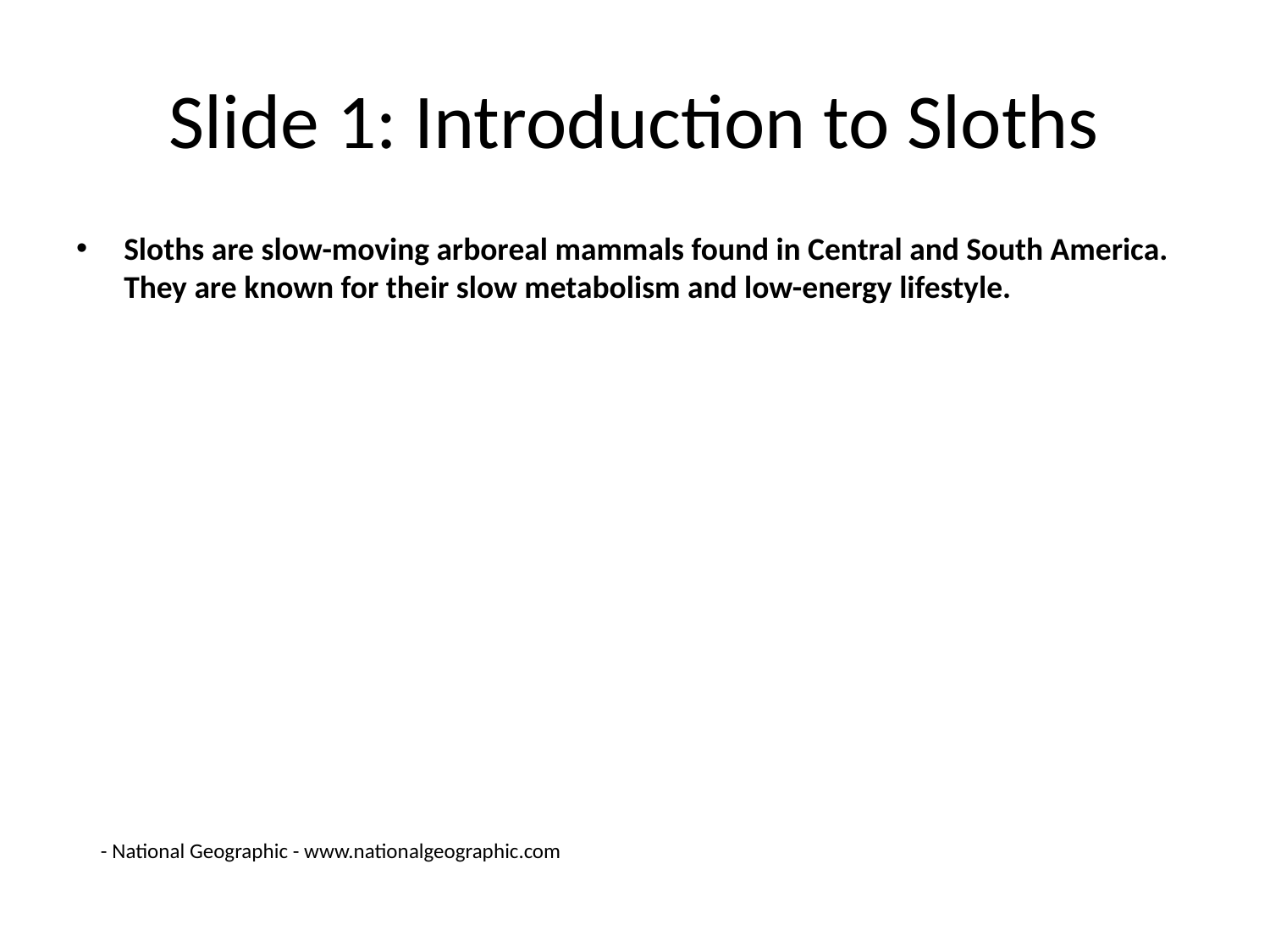

# Slide 1: Introduction to Sloths
Sloths are slow-moving arboreal mammals found in Central and South America. They are known for their slow metabolism and low-energy lifestyle.

- National Geographic - www.nationalgeographic.com